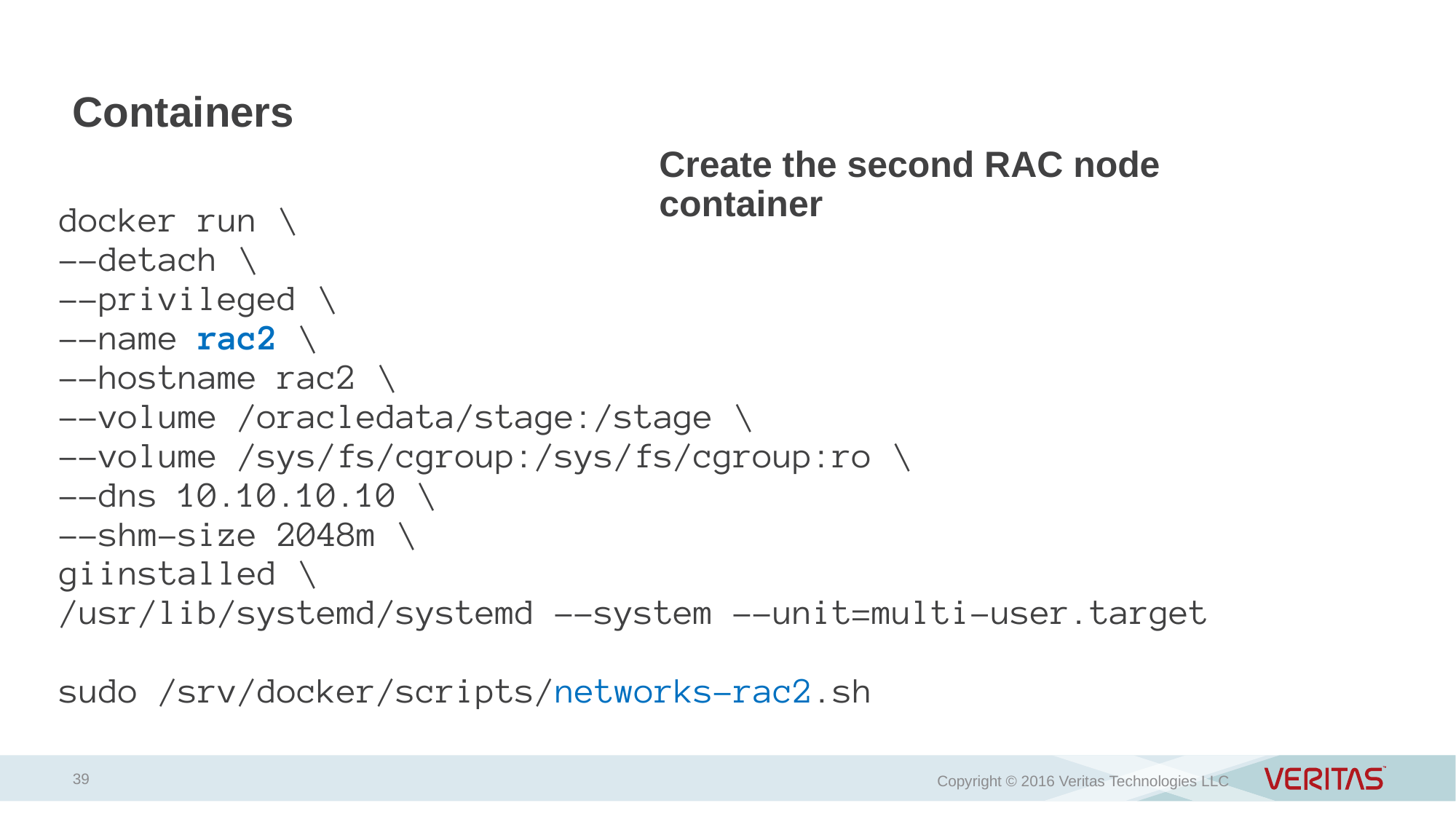

# Containers
Create the second RAC node container
docker run \
--detach \
--privileged \
--name rac2 \
--hostname rac2 \
--volume /oracledata/stage:/stage \
--volume /sys/fs/cgroup:/sys/fs/cgroup:ro \
--dns 10.10.10.10 \
--shm-size 2048m \
giinstalled \
/usr/lib/systemd/systemd --system --unit=multi-user.target

sudo /srv/docker/scripts/networks-rac2.sh
39
Copyright © 2016 Veritas Technologies LLC